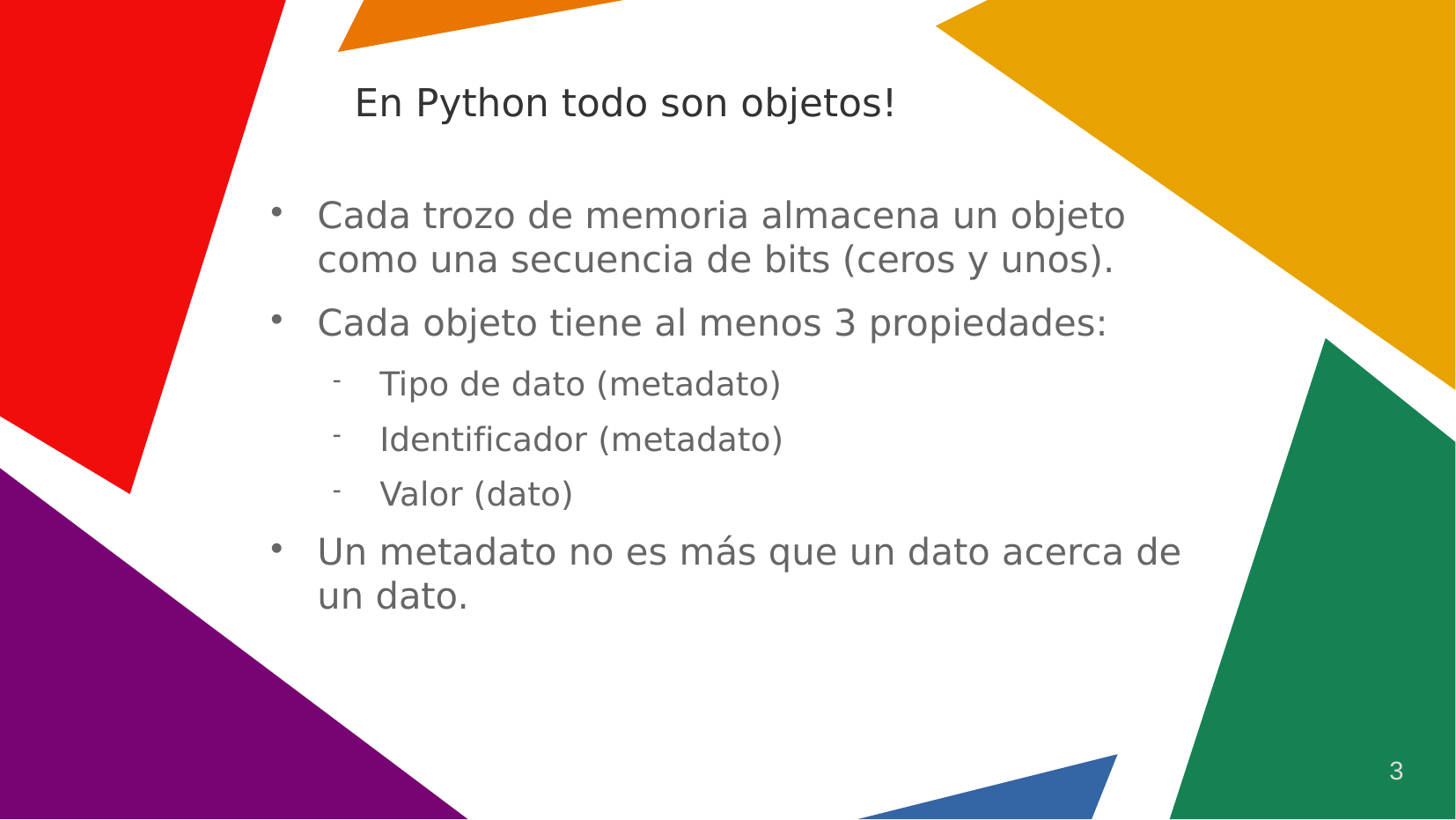

# En Python todo son objetos!
Cada trozo de memoria almacena un objeto como una secuencia de bits (ceros y unos).
Cada objeto tiene al menos 3 propiedades:
Tipo de dato (metadato)
Identificador (metadato)
Valor (dato)
Un metadato no es más que un dato acerca de un dato.
3